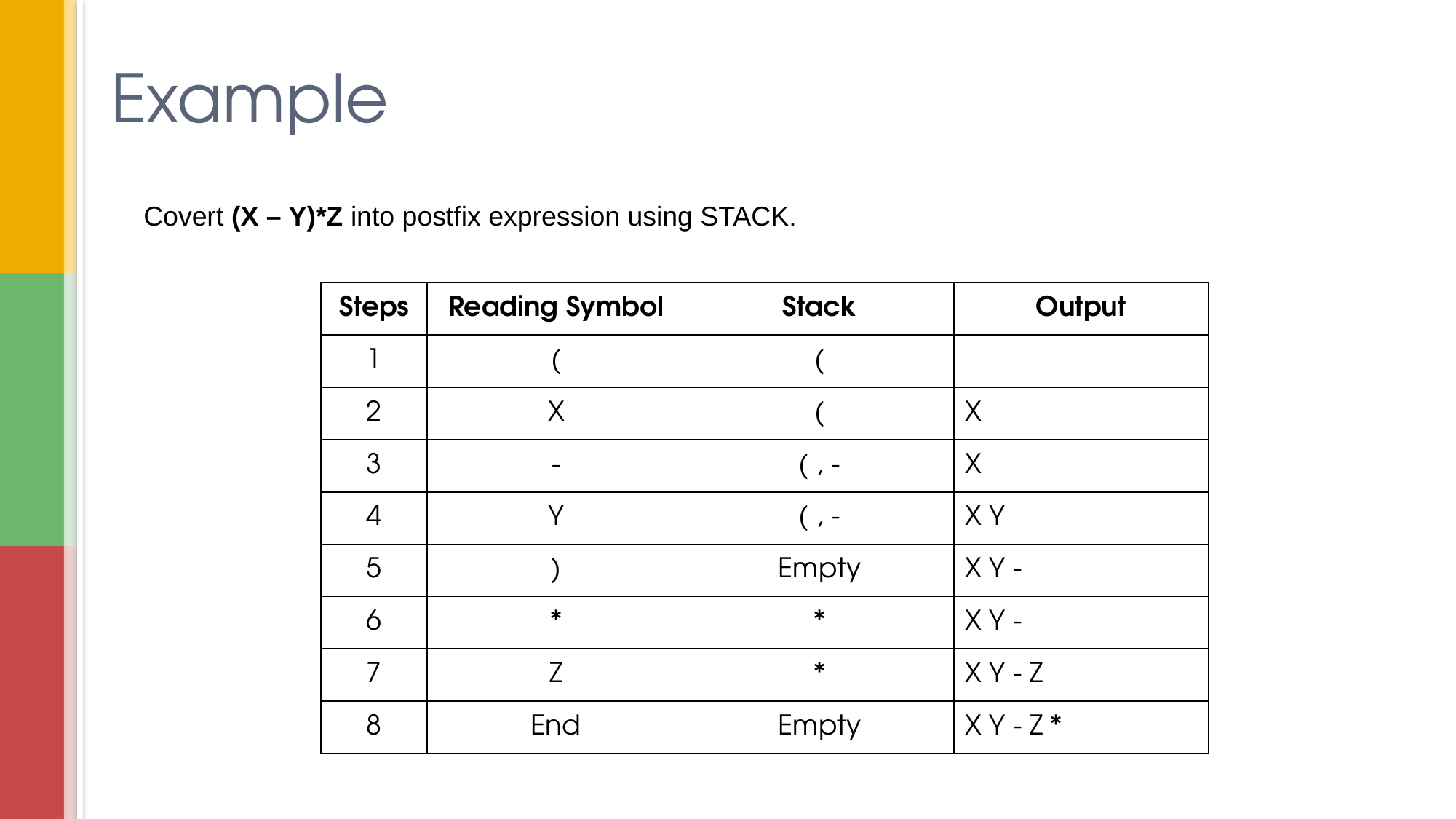

# Example
Covert (X – Y)*Z into postfix expression using STACK.
| Steps | Reading Symbol | Stack | Output |
| --- | --- | --- | --- |
| 1 | ( | ( |  |
| 2 | X | ( | X |
| 3 | - | ( , - | X |
| 4 | Y | ( , - | X Y |
| 5 | ) | Empty | X Y - |
| 6 | \* | \* | X Y - |
| 7 | Z | \* | X Y - Z |
| 8 | End | Empty | X Y - Z \* |